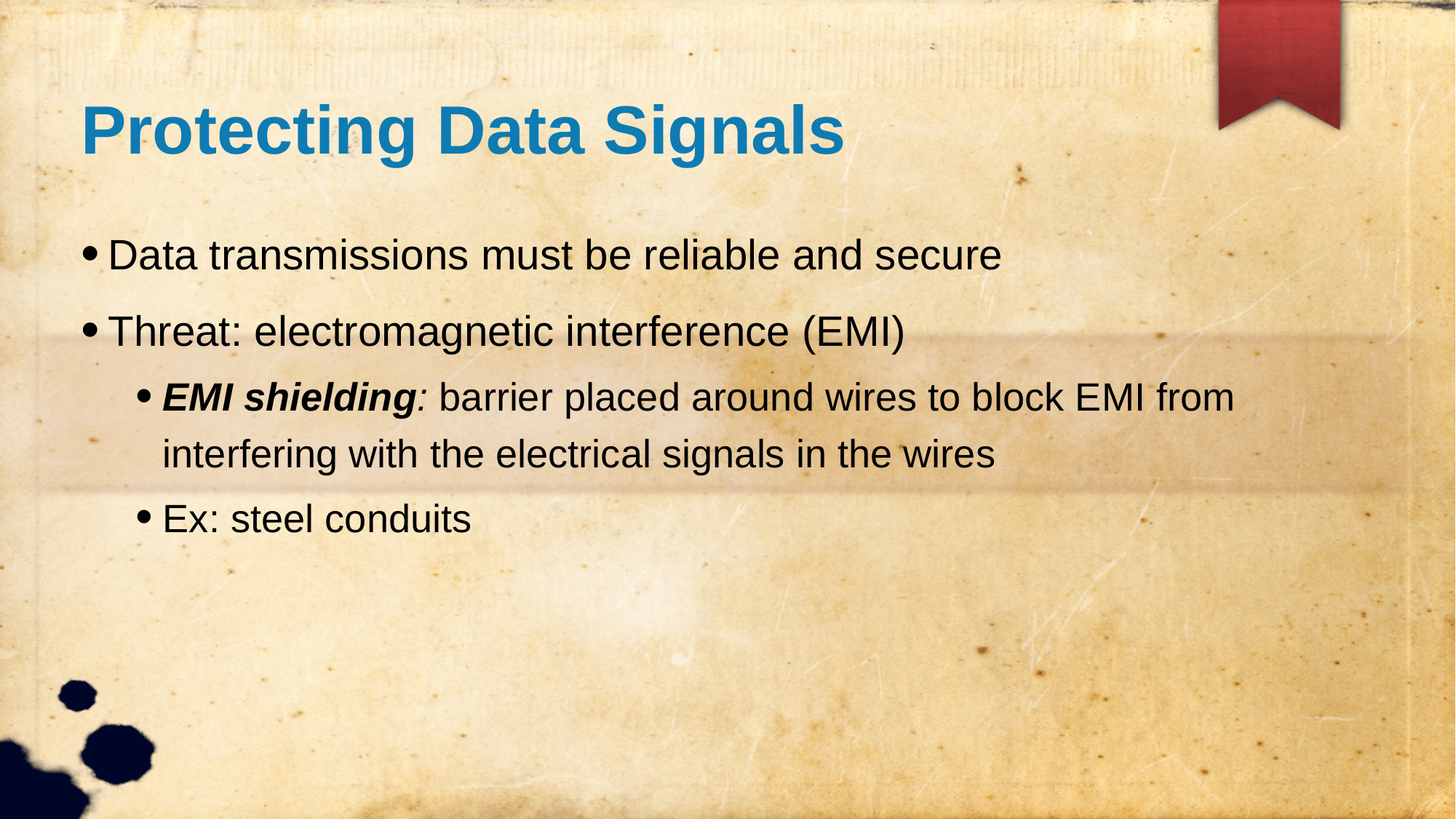

Protecting Data Signals
Data transmissions must be reliable and secure
Threat: electromagnetic interference (EMI)
EMI shielding: barrier placed around wires to block EMI from interfering with the electrical signals in the wires
Ex: steel conduits